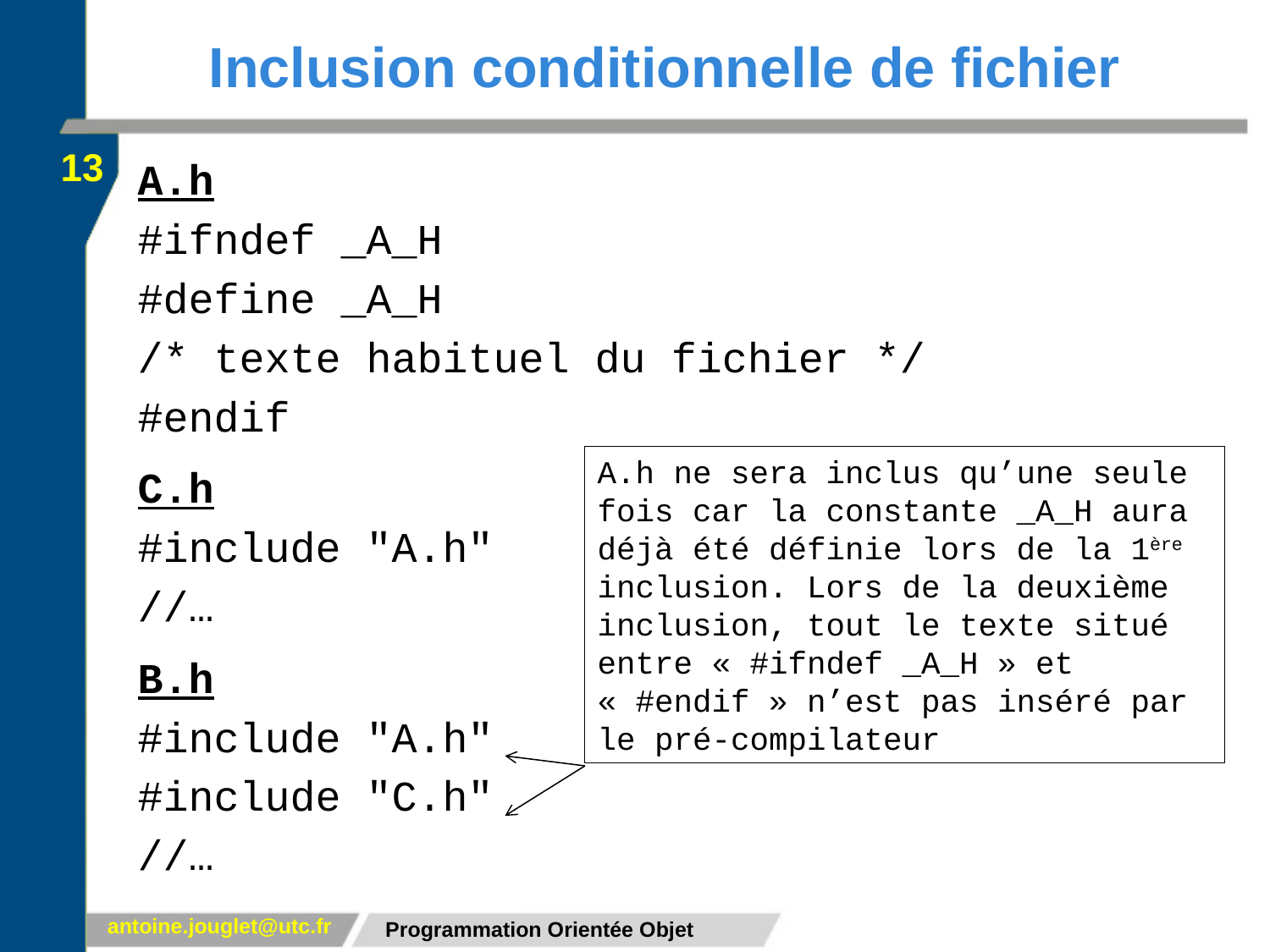

# Inclusion conditionnelle de fichier
13
A.h
#ifndef _A_H
#define _A_H
/* texte habituel du fichier */
#endif

C.h
#include "A.h"
//…

B.h
#include "A.h"
#include "C.h"
//…

A.h ne sera inclus qu’une seule fois car la constante _A_H aura déjà été définie lors de la 1ère inclusion. Lors de la deuxième inclusion, tout le texte situé entre « #ifndef _A_H » et « #endif » n’est pas inséré par le pré-compilateur